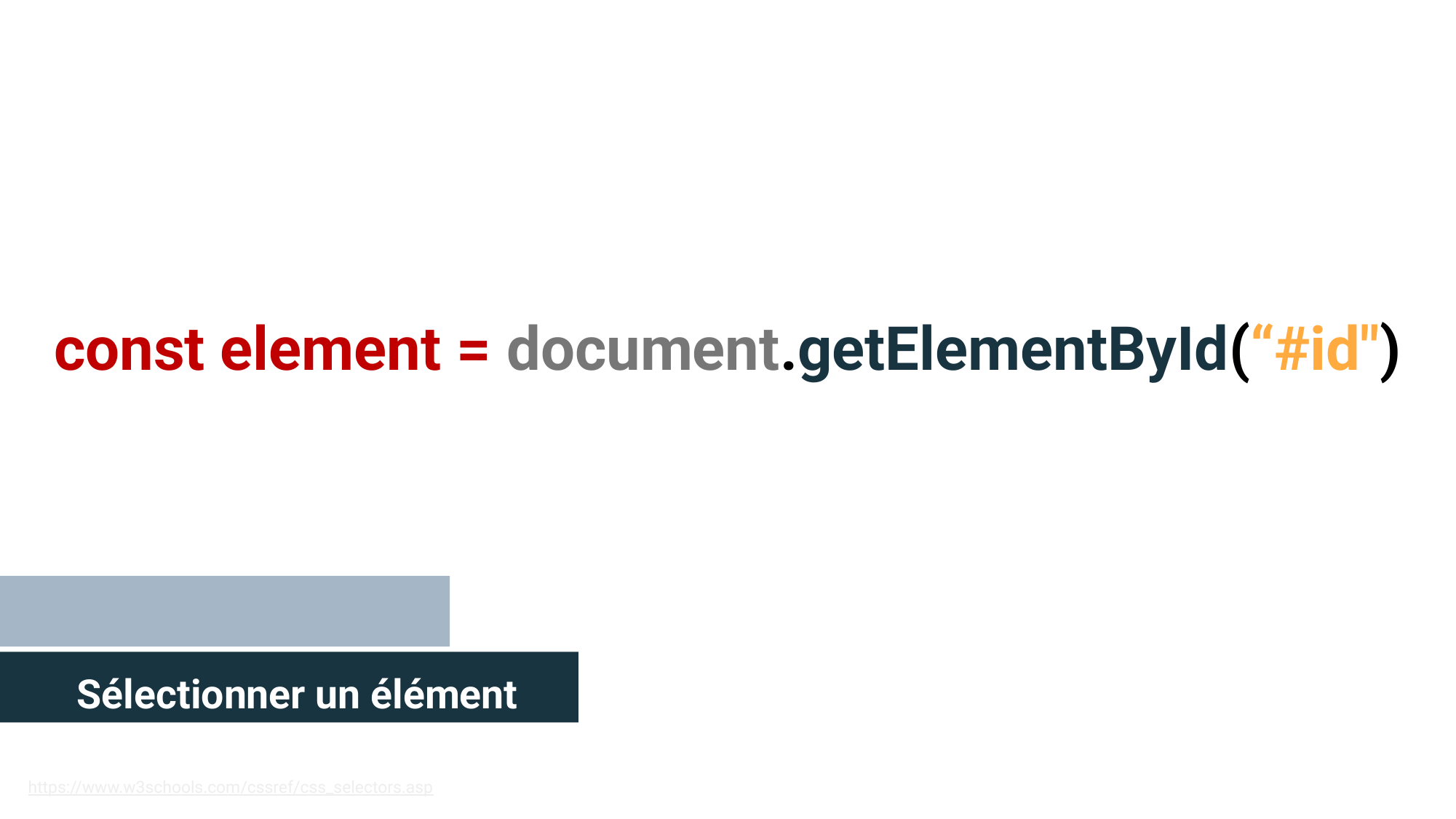

const element = document.getElementById(“#id")
# Sélectionner un élément
https://www.w3schools.com/cssref/css_selectors.asp